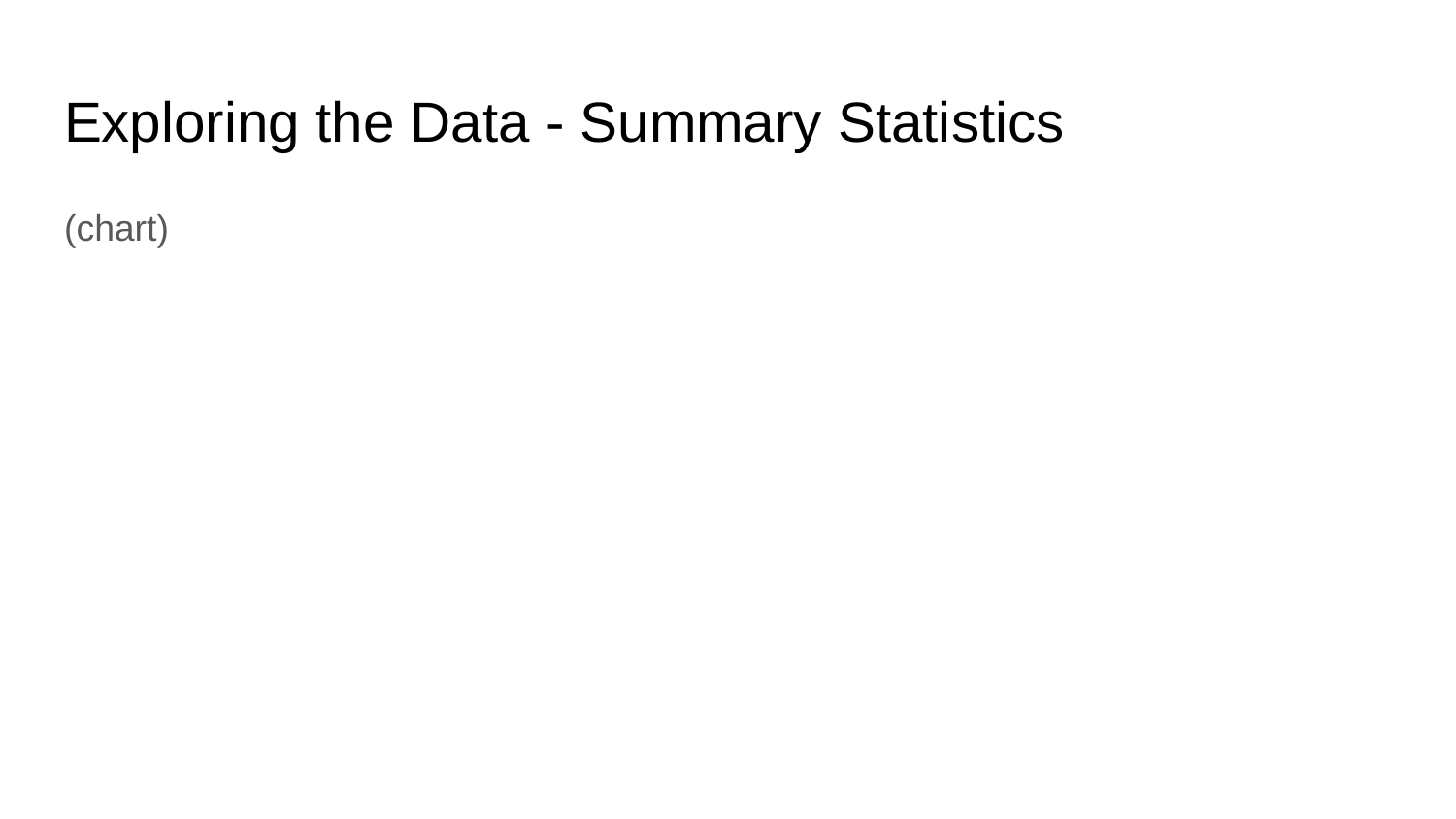

# Exploring the Data - Summary Statistics
(chart)